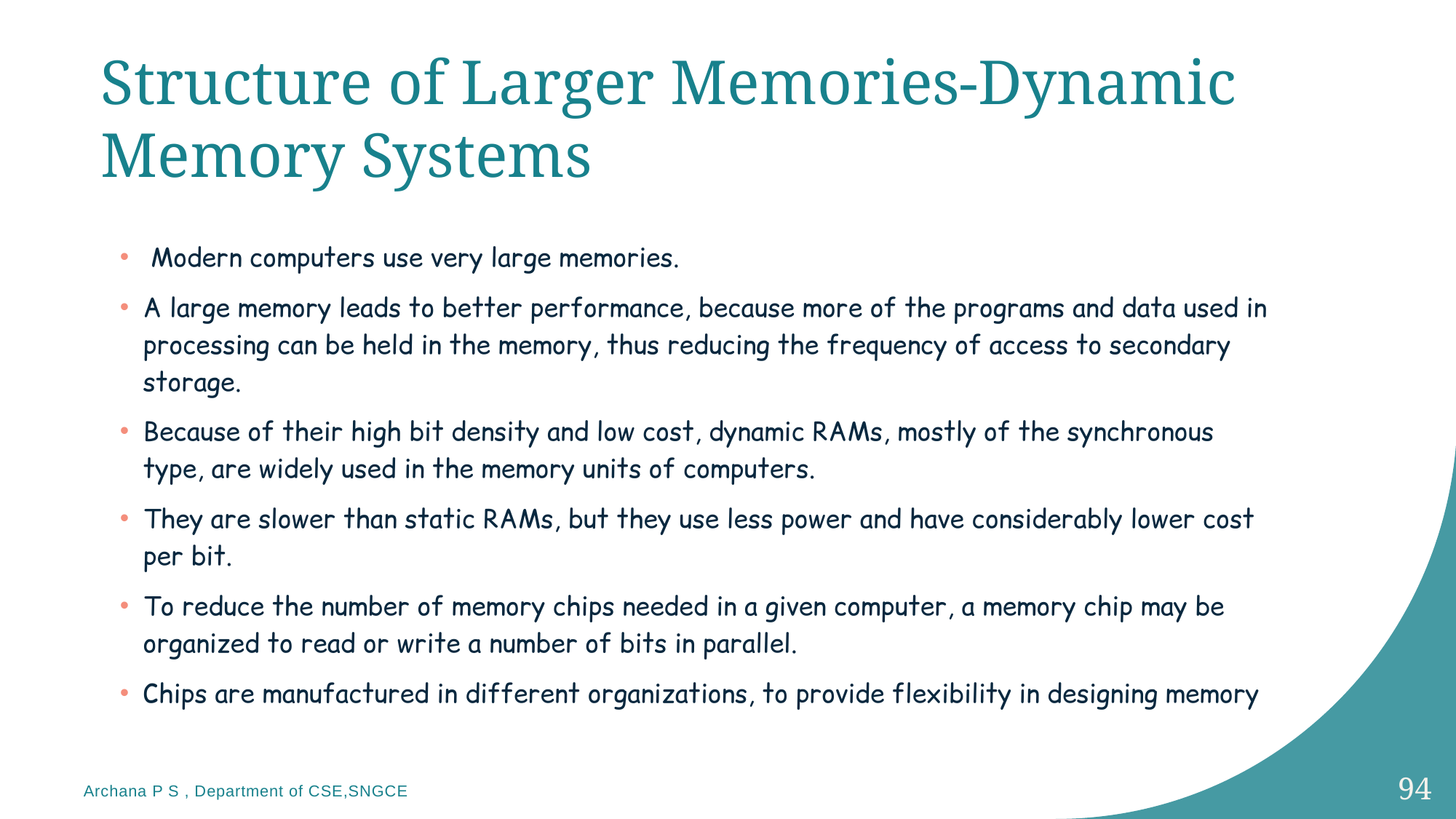

# Structure of Larger Memories-Dynamic Memory Systems
 Modern computers use very large memories.
A large memory leads to better performance, because more of the programs and data used in processing can be held in the memory, thus reducing the frequency of access to secondary storage.
Because of their high bit density and low cost, dynamic RAMs, mostly of the synchronous type, are widely used in the memory units of computers.
They are slower than static RAMs, but they use less power and have considerably lower cost per bit.
To reduce the number of memory chips needed in a given computer, a memory chip may be organized to read or write a number of bits in parallel.
Chips are manufactured in different organizations, to provide flexibility in designing memory
94
Archana P S , Department of CSE,SNGCE